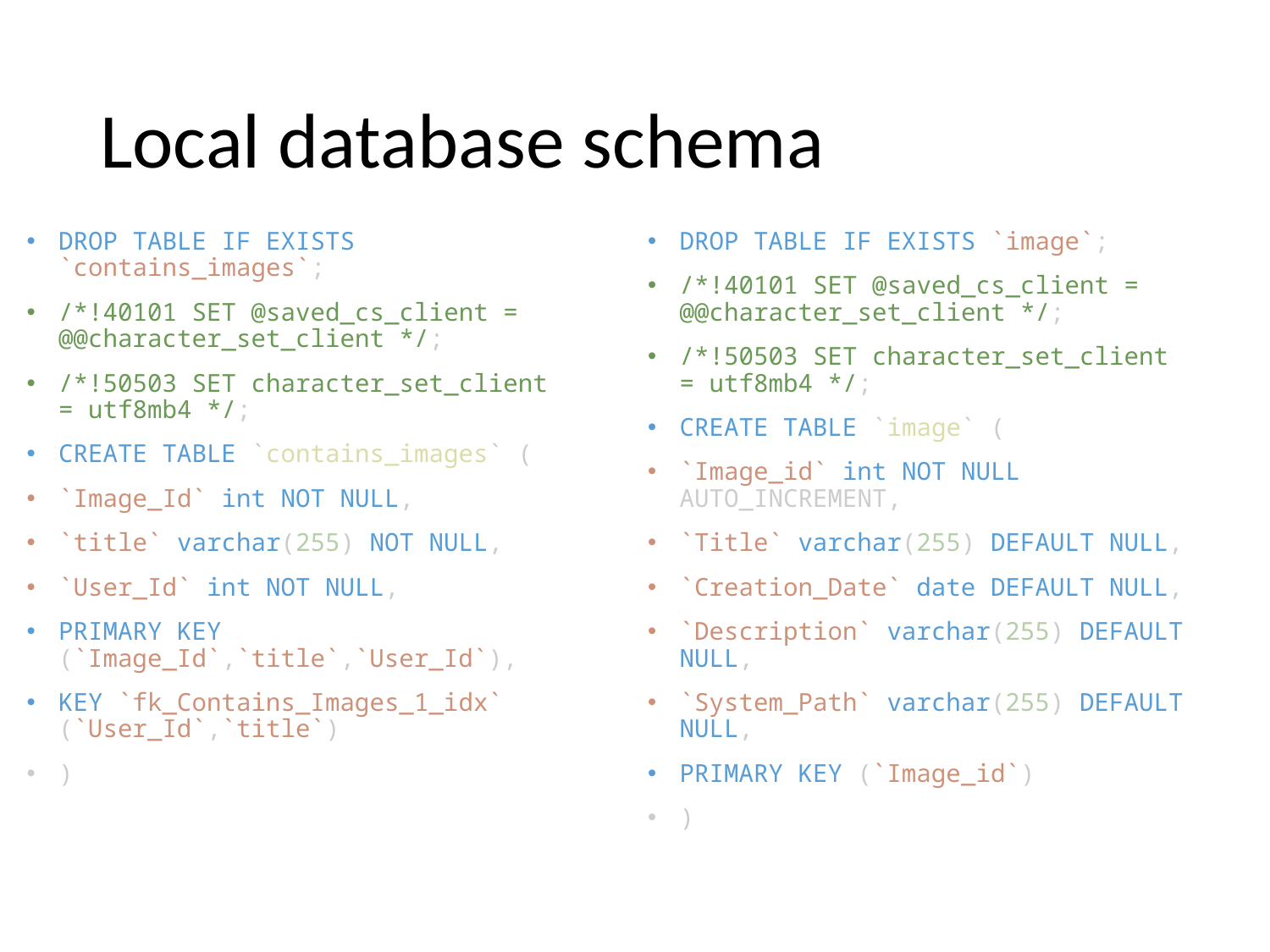

# Local database schema
DROP TABLE IF EXISTS `contains_images`;
/*!40101 SET @saved_cs_client = @@character_set_client */;
/*!50503 SET character_set_client = utf8mb4 */;
CREATE TABLE `contains_images` (
`Image_Id` int NOT NULL,
`title` varchar(255) NOT NULL,
`User_Id` int NOT NULL,
PRIMARY KEY (`Image_Id`,`title`,`User_Id`),
KEY `fk_Contains_Images_1_idx` (`User_Id`,`title`)
)
DROP TABLE IF EXISTS `image`;
/*!40101 SET @saved_cs_client = @@character_set_client */;
/*!50503 SET character_set_client = utf8mb4 */;
CREATE TABLE `image` (
`Image_id` int NOT NULL AUTO_INCREMENT,
`Title` varchar(255) DEFAULT NULL,
`Creation_Date` date DEFAULT NULL,
`Description` varchar(255) DEFAULT NULL,
`System_Path` varchar(255) DEFAULT NULL,
PRIMARY KEY (`Image_id`)
)